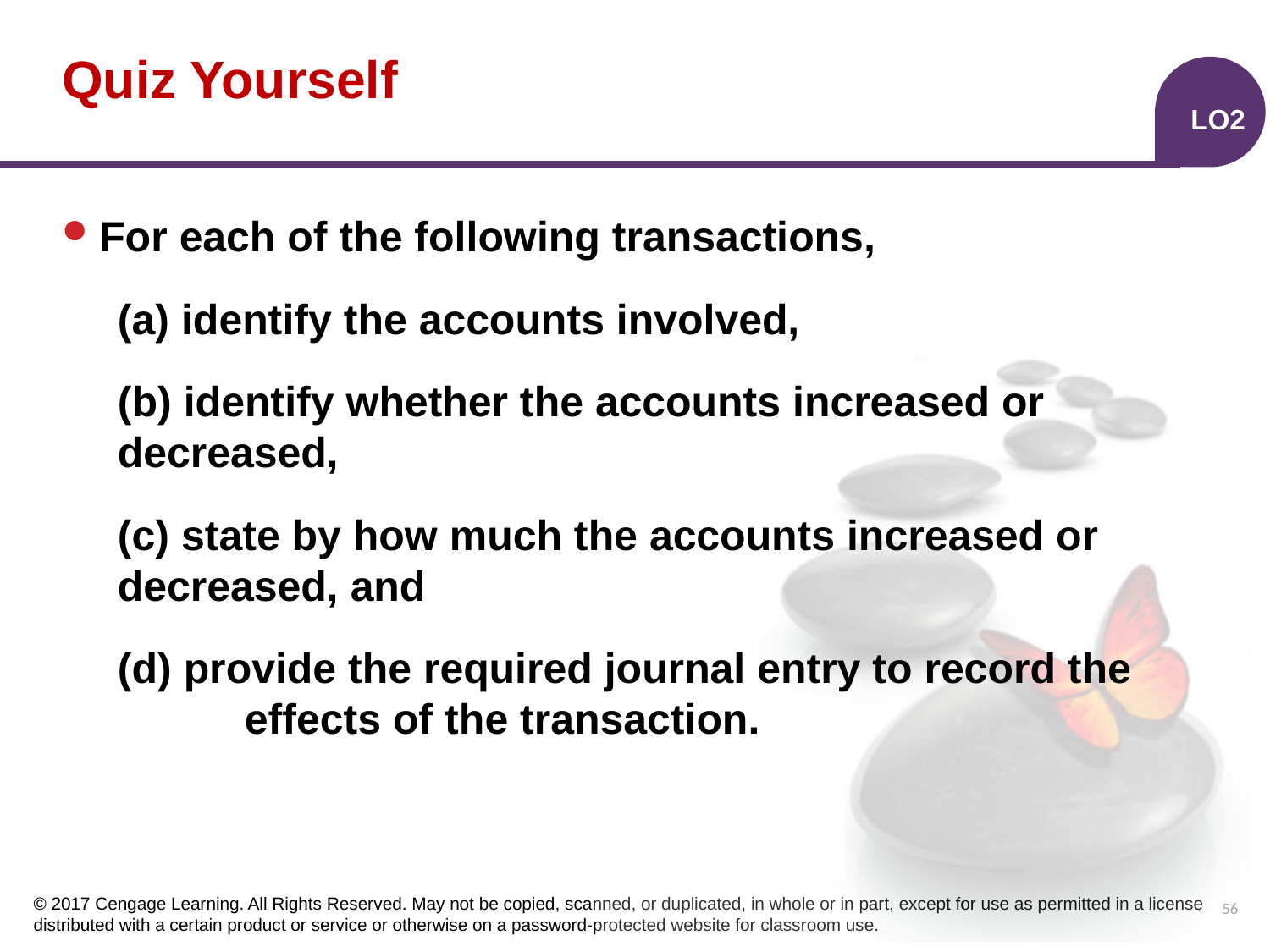

# Quiz Yourself
LO2
For each of the following transactions,
(a) identify the accounts involved,
(b) identify whether the accounts increased or 	decreased,
(c) state by how much the accounts increased or 	decreased, and
(d) provide the required journal entry to record the 	effects of the transaction.
56